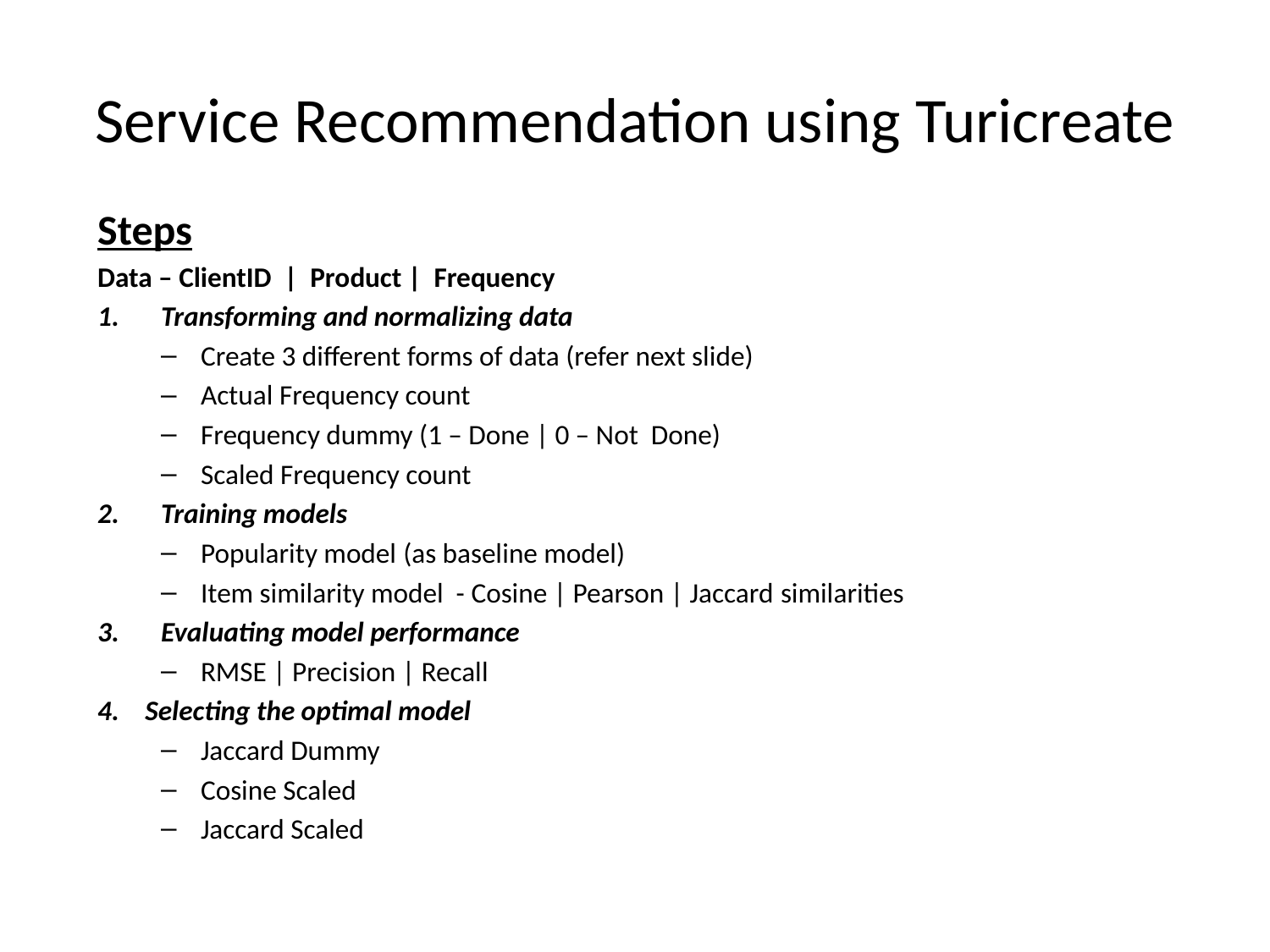

# Service Recommendation using Turicreate
Steps
Data – ClientID  |  Product |  Frequency
Transforming and normalizing data
Create 3 different forms of data (refer next slide)
Actual Frequency count
Frequency dummy (1 – Done | 0 – Not  Done)
Scaled Frequency count
Training models
Popularity model (as baseline model)
Item similarity model  - Cosine | Pearson | Jaccard similarities
Evaluating model performance
RMSE | Precision | Recall
Selecting the optimal model
Jaccard Dummy
Cosine Scaled
Jaccard Scaled